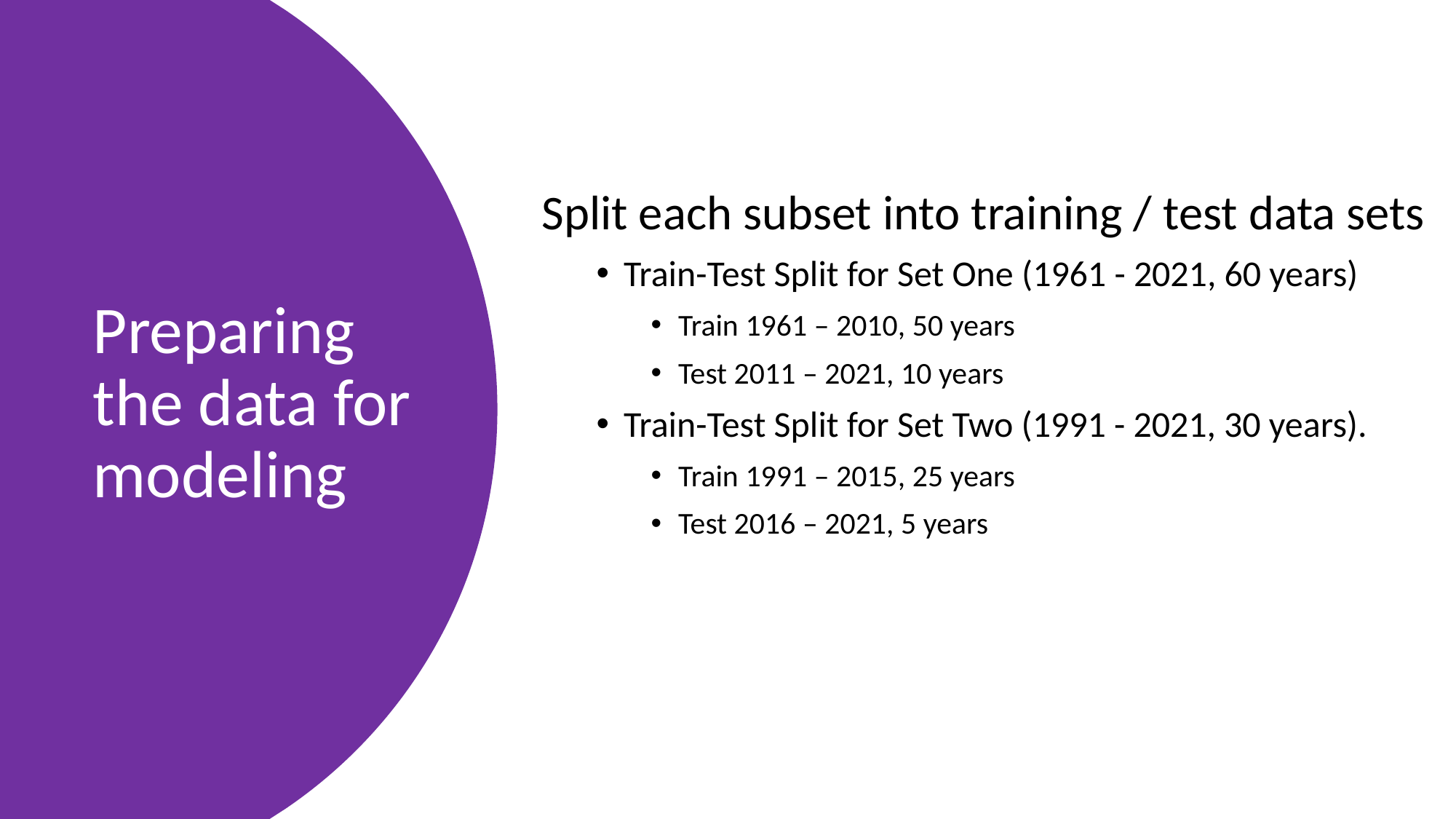

Split each subset into training / test data sets
Train-Test Split for Set One (1961 - 2021, 60 years)
Train 1961 – 2010, 50 years
Test 2011 – 2021, 10 years
Train-Test Split for Set Two (1991 - 2021, 30 years).
Train 1991 – 2015, 25 years
Test 2016 – 2021, 5 years

# Preparing the data for modeling